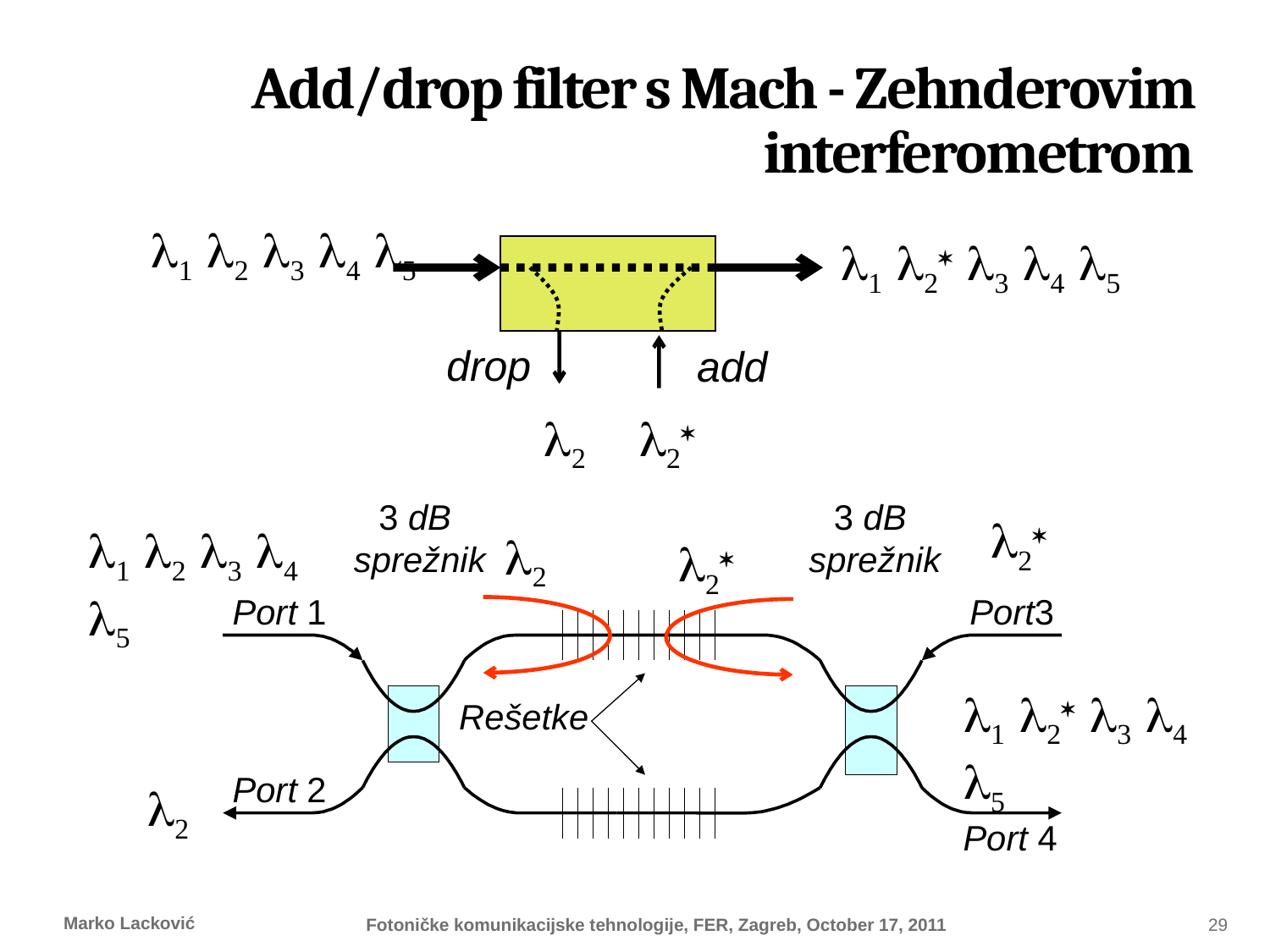

# Add/drop filter s Mach - Zehnderovim interferometrom
λ1 λ2 λ3 λ4 λ5
λ1 λ2∗ λ3 λ4 λ5

drop
add
λ2
λ2∗
3 dB
sprežnik

3 dB
sprežnik

λ2∗
λ1 λ2 λ3 λ4 λ5
λ2
λ2∗
Port 1
Port3

λ1 λ2∗ λ3 λ4 λ5

Rešetke

Port 2
λ2

Port 4